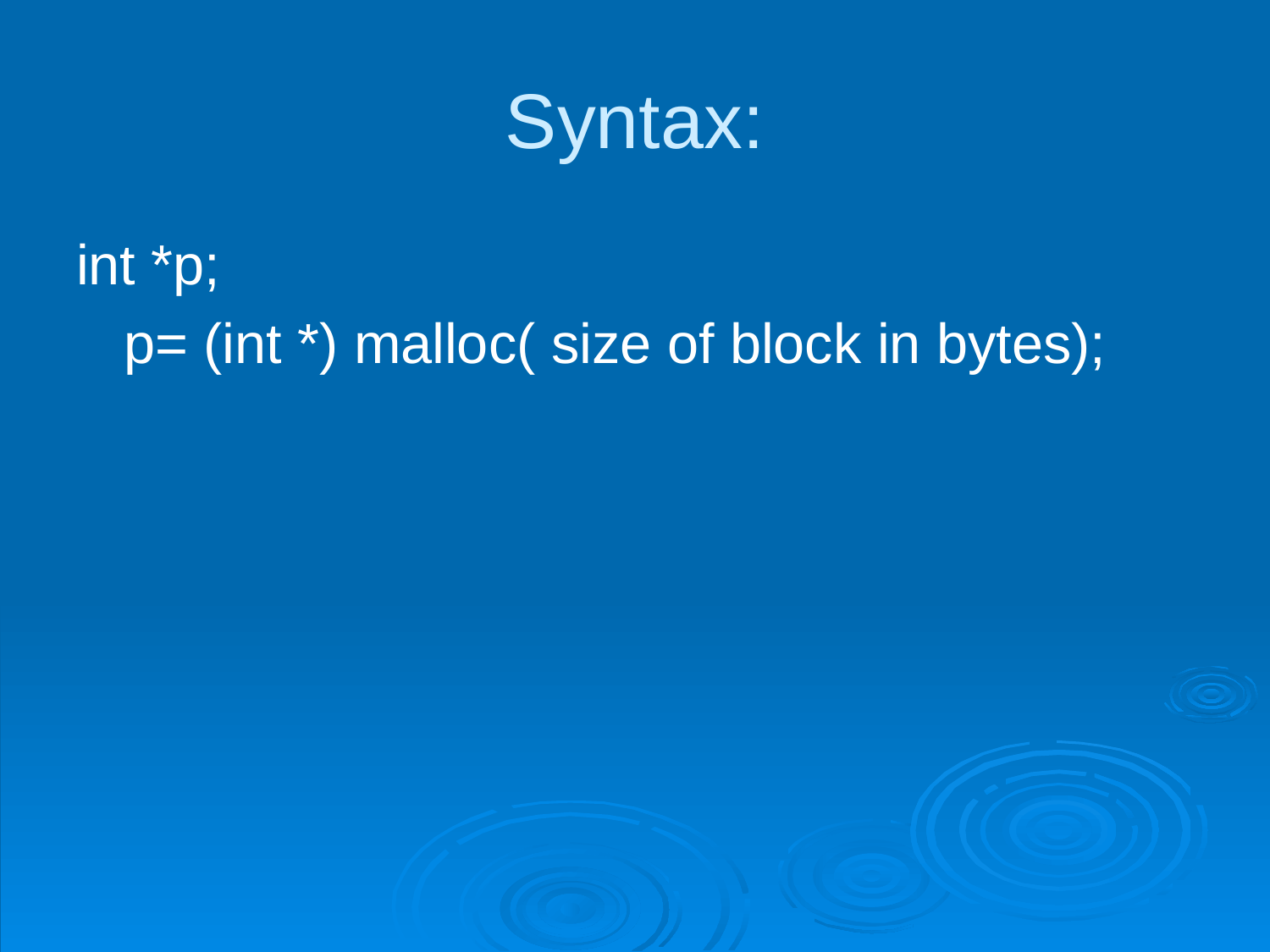

# Syntax:
int *p;
	p= (int *) malloc( size of block in bytes);